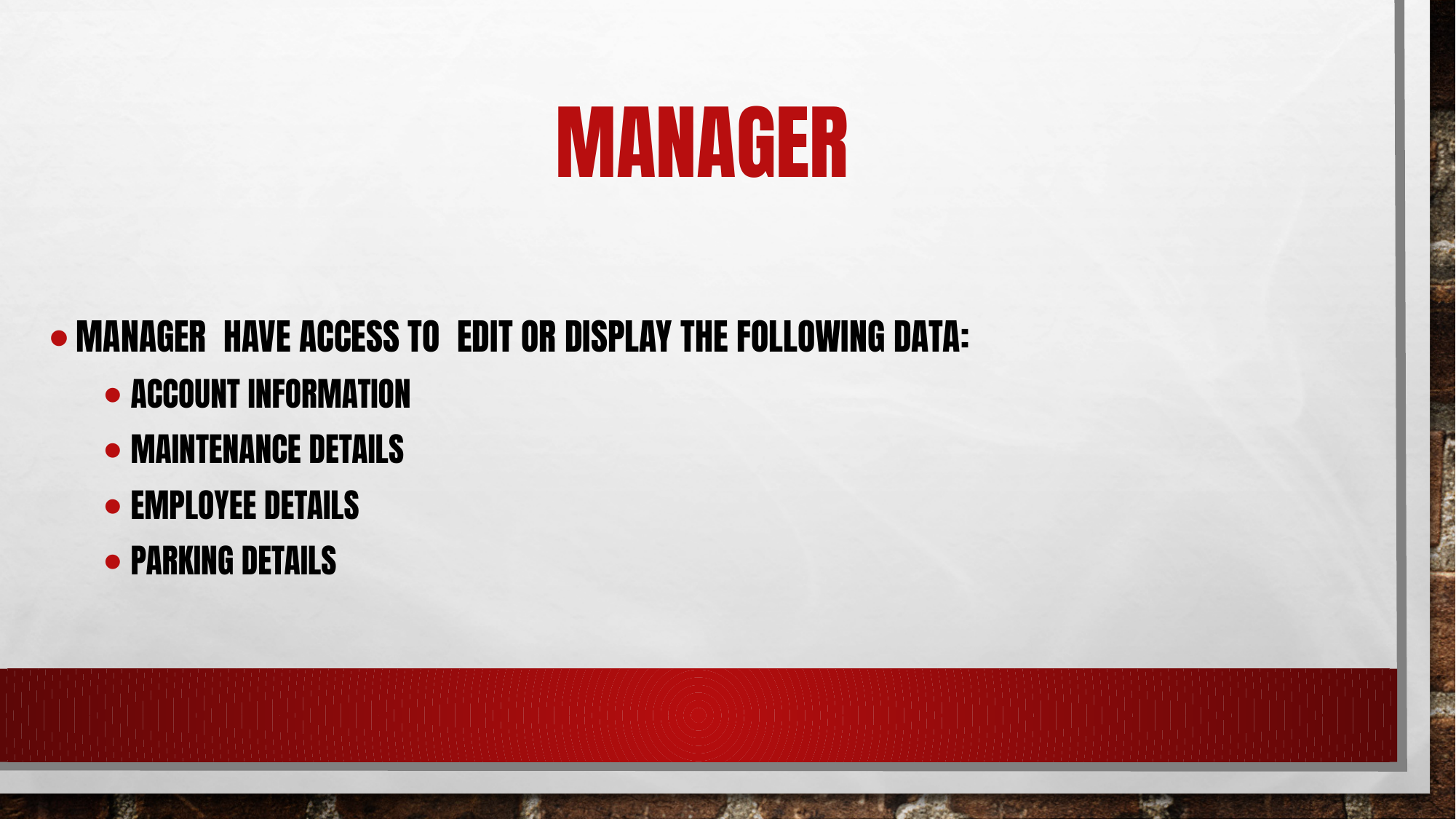

# manager
Manager  have access to  edit or display the following data:
Account information
Maintenance details
Employee details
Parking details